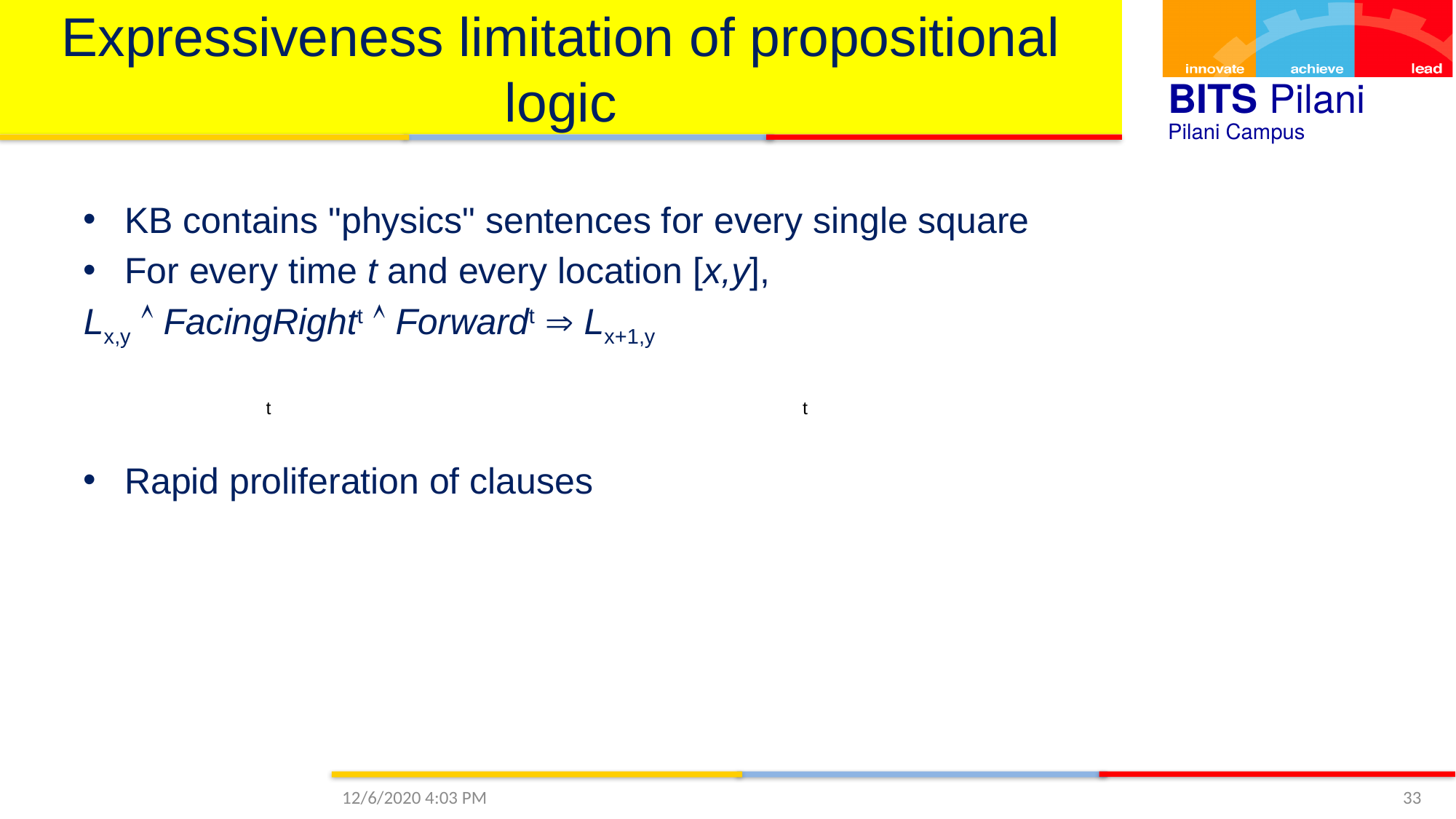

# Expressiveness limitation of propositional logic
KB contains "physics" sentences for every single square
For every time t and every location [x,y],
Lx,y ∧ FacingRightt ∧ Forwardt ⇒ Lx+1,y

Rapid proliferation of clauses
t
t
12/6/2020 4:03 PM
33